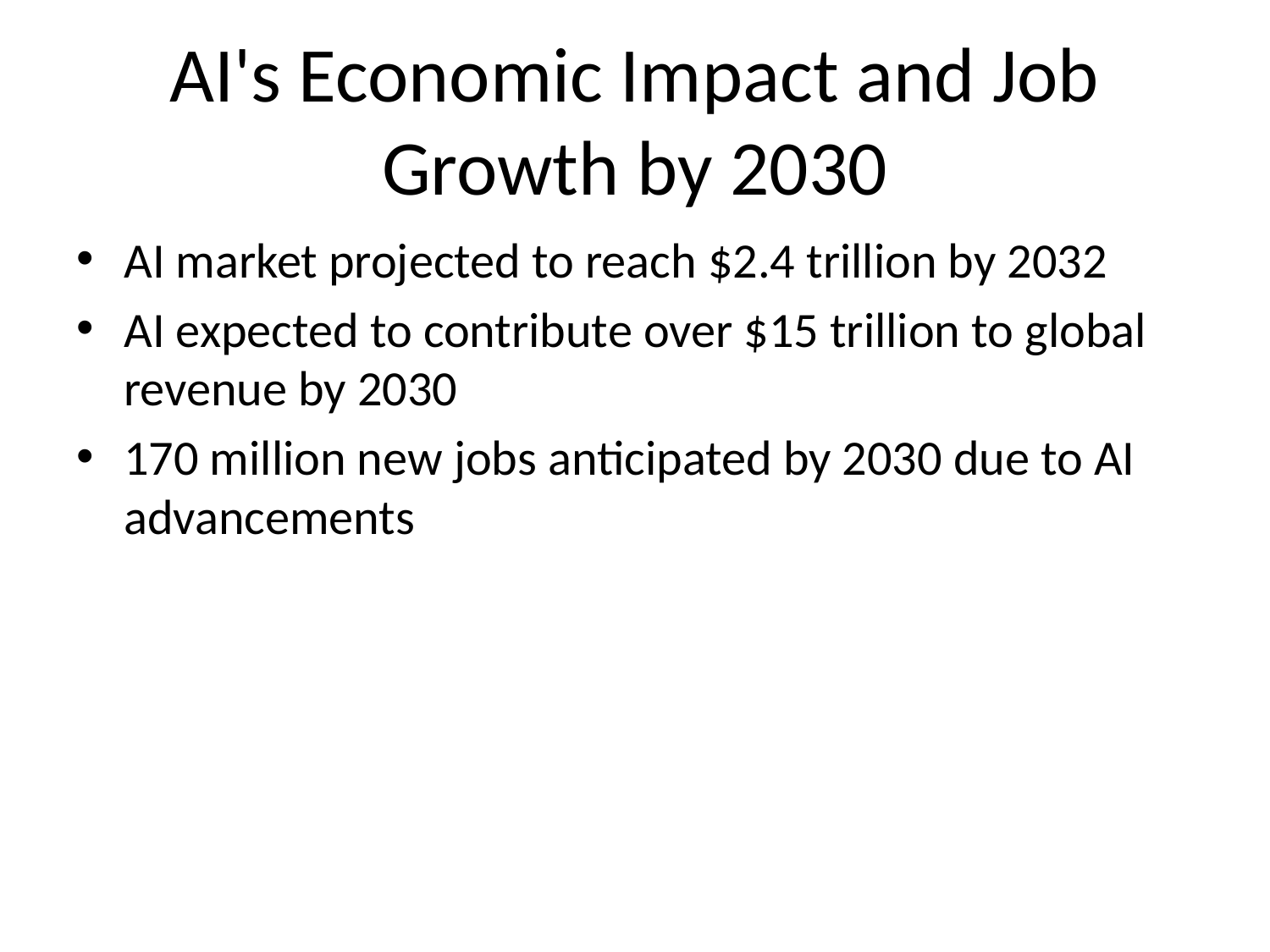

# AI's Economic Impact and Job Growth by 2030
AI market projected to reach $2.4 trillion by 2032
AI expected to contribute over $15 trillion to global revenue by 2030
170 million new jobs anticipated by 2030 due to AI advancements